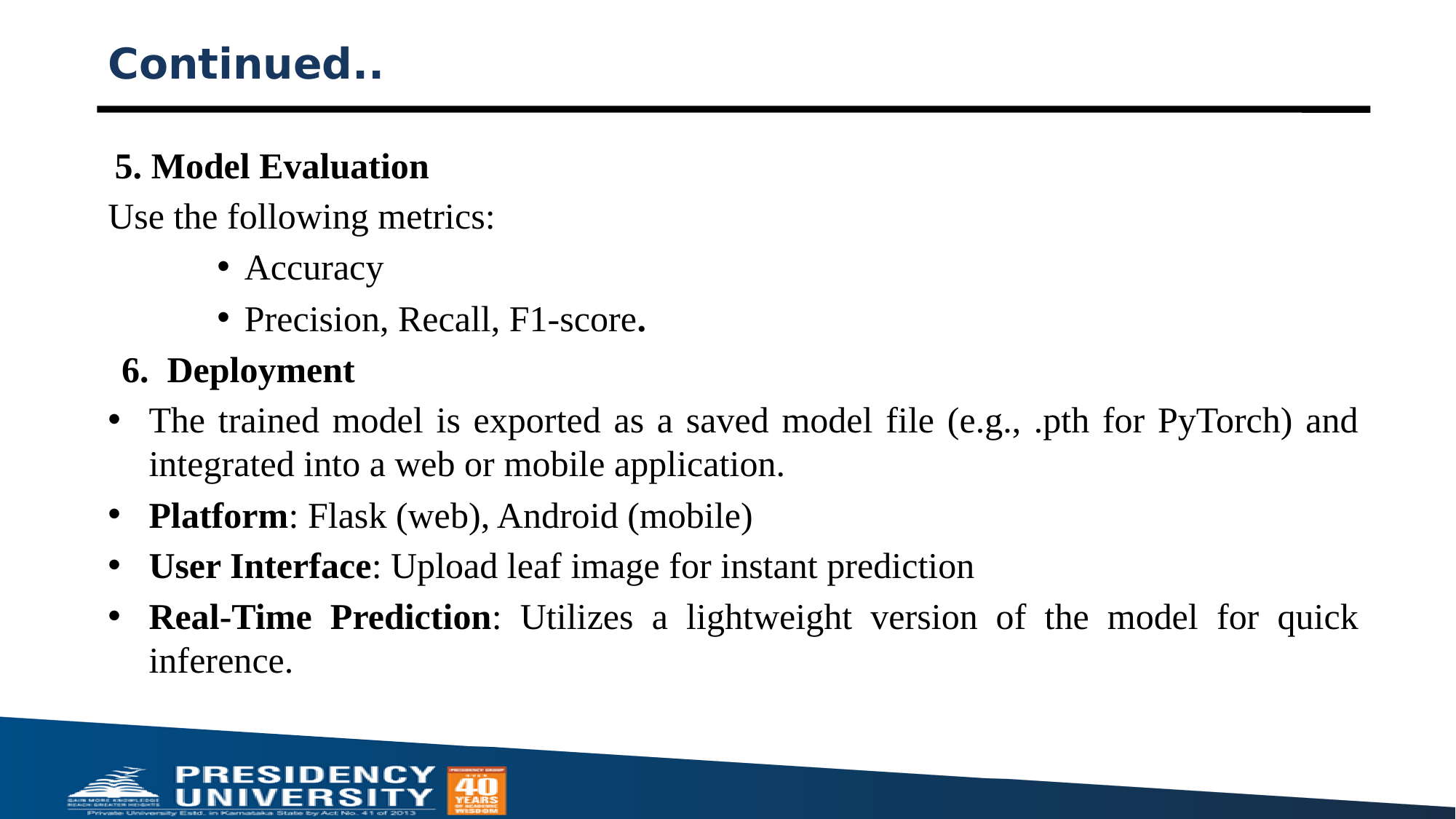

# Continued..
5. Model Evaluation
Use the following metrics:
Accuracy
Precision, Recall, F1-score.
6.  Deployment
The trained model is exported as a saved model file (e.g., .pth for PyTorch) and integrated into a web or mobile application.
Platform: Flask (web), Android (mobile)
User Interface: Upload leaf image for instant prediction
Real-Time Prediction: Utilizes a lightweight version of the model for quick inference.